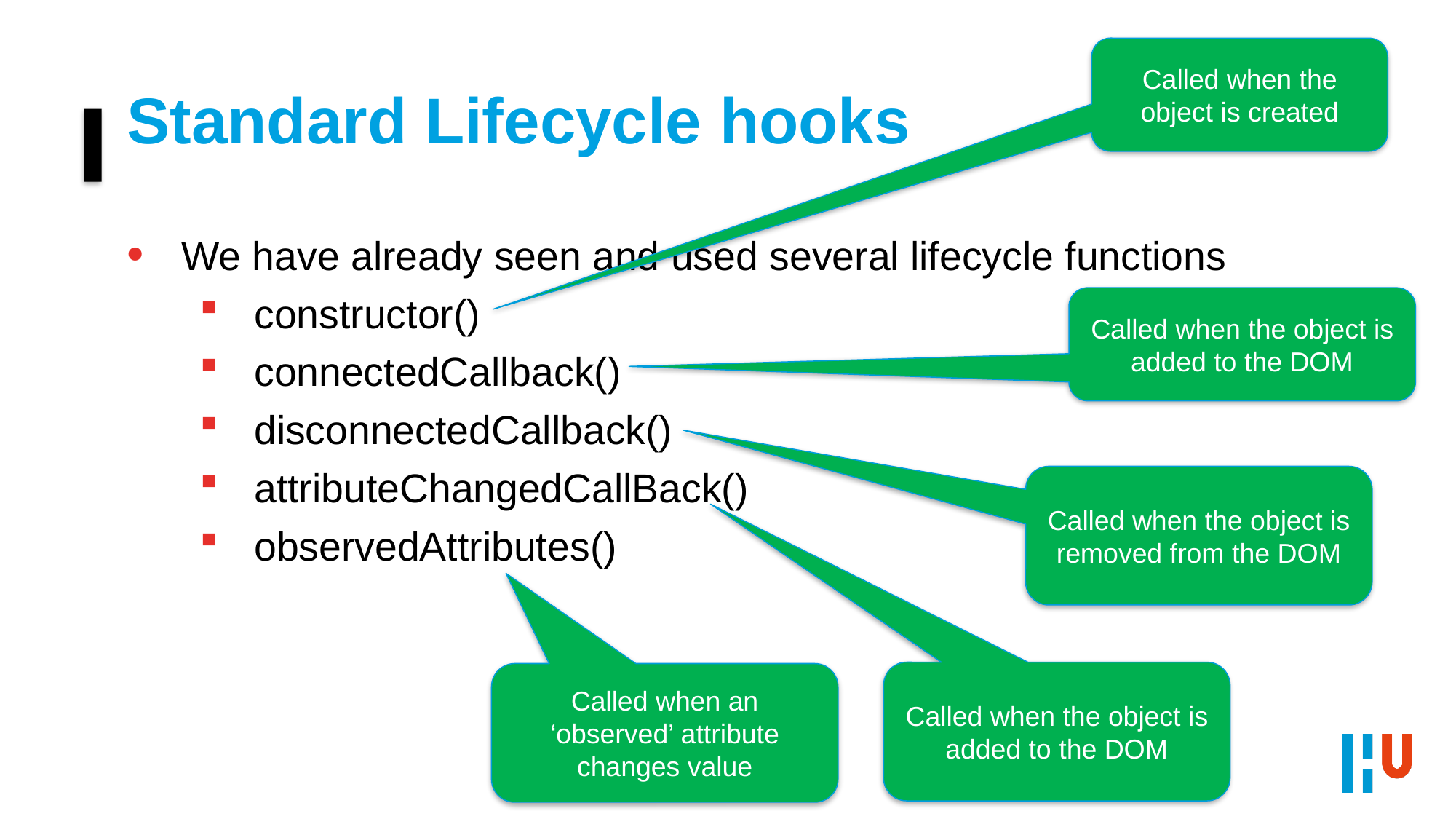

Called when the object is created
# Standard Lifecycle hooks
We have already seen and used several lifecycle functions
constructor()
connectedCallback()
disconnectedCallback()
attributeChangedCallBack()
observedAttributes()
Called when the object is added to the DOM
Called when the object is removed from the DOM
Called when the object is added to the DOM
Called when an ‘observed’ attribute changes value